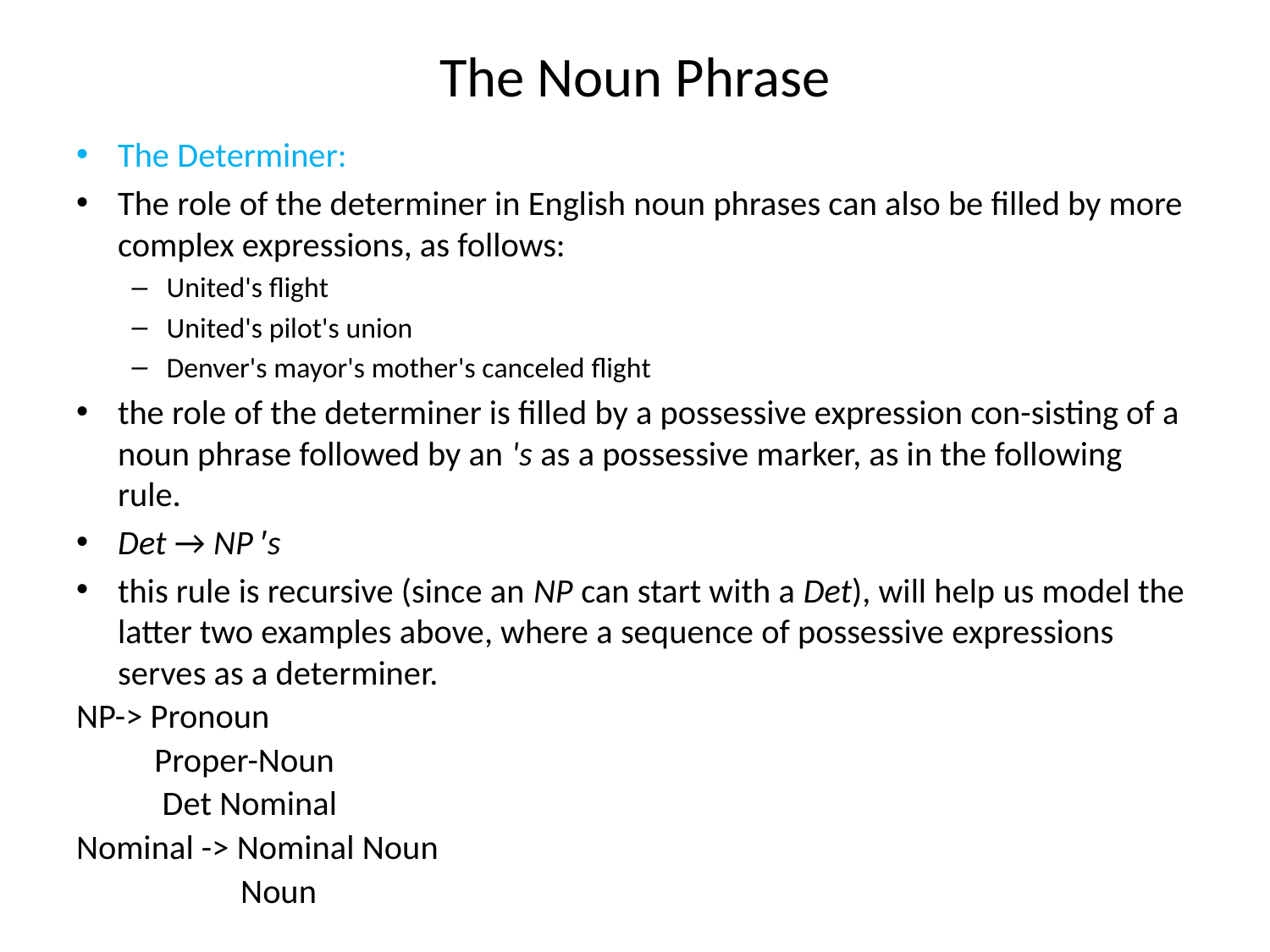

# The Noun Phrase
The Determiner:
The role of the determiner in English noun phrases can also be filled by more complex expressions, as follows:
United's flight
United's pilot's union
Denver's mayor's mother's canceled flight
the role of the determiner is filled by a possessive expression con-sisting of a noun phrase followed by an 's as a possessive marker, as in the following rule.
Det → NP ′s
this rule is recursive (since an NP can start with a Det), will help us model the latter two examples above, where a sequence of possessive expressions serves as a determiner.
NP-> Pronoun
          Proper-Noun
           Det Nominal
Nominal -> Nominal Noun
                     Noun